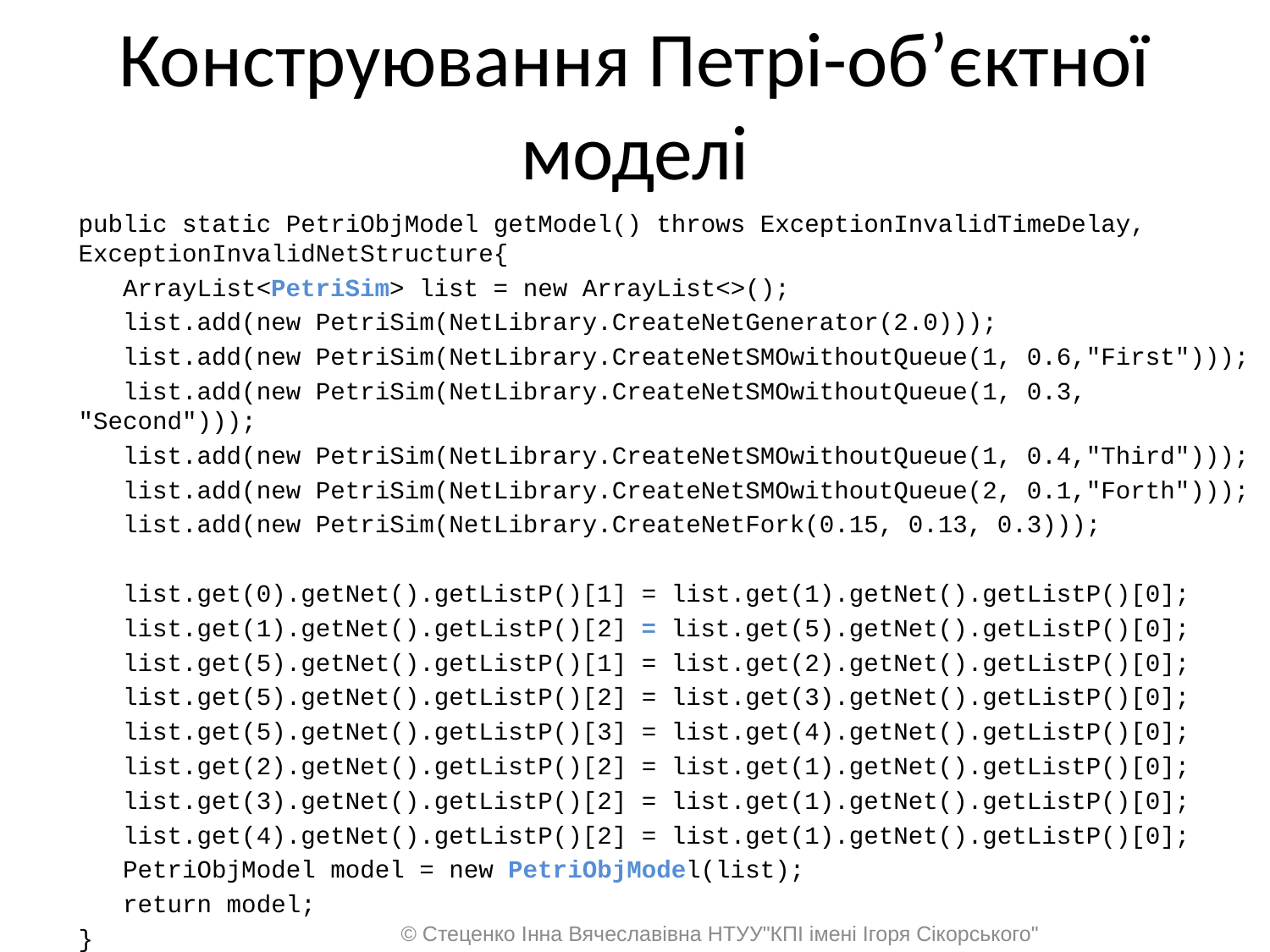

# Конструювання Петрі-об’єктної моделі
public static PetriObjModel getModel() throws ExceptionInvalidTimeDelay, ExceptionInvalidNetStructure{
   ArrayList<PetriSim> list = new ArrayList<>();
   list.add(new PetriSim(NetLibrary.CreateNetGenerator(2.0)));
   list.add(new PetriSim(NetLibrary.CreateNetSMOwithoutQueue(1, 0.6,"First")));
   list.add(new PetriSim(NetLibrary.CreateNetSMOwithoutQueue(1, 0.3, "Second")));
   list.add(new PetriSim(NetLibrary.CreateNetSMOwithoutQueue(1, 0.4,"Third")));
   list.add(new PetriSim(NetLibrary.CreateNetSMOwithoutQueue(2, 0.1,"Forth")));
   list.add(new PetriSim(NetLibrary.CreateNetFork(0.15, 0.13, 0.3)));

   list.get(0).getNet().getListP()[1] = list.get(1).getNet().getListP()[0];
   list.get(1).getNet().getListP()[2] = list.get(5).getNet().getListP()[0];
   list.get(5).getNet().getListP()[1] = list.get(2).getNet().getListP()[0];
   list.get(5).getNet().getListP()[2] = list.get(3).getNet().getListP()[0];
   list.get(5).getNet().getListP()[3] = list.get(4).getNet().getListP()[0];
   list.get(2).getNet().getListP()[2] = list.get(1).getNet().getListP()[0];
   list.get(3).getNet().getListP()[2] = list.get(1).getNet().getListP()[0];
   list.get(4).getNet().getListP()[2] = list.get(1).getNet().getListP()[0];
   PetriObjModel model = new PetriObjModel(list);
   return model;
}
© Стеценко Інна Вячеславівна НТУУ"КПІ імені Ігоря Сікорського"